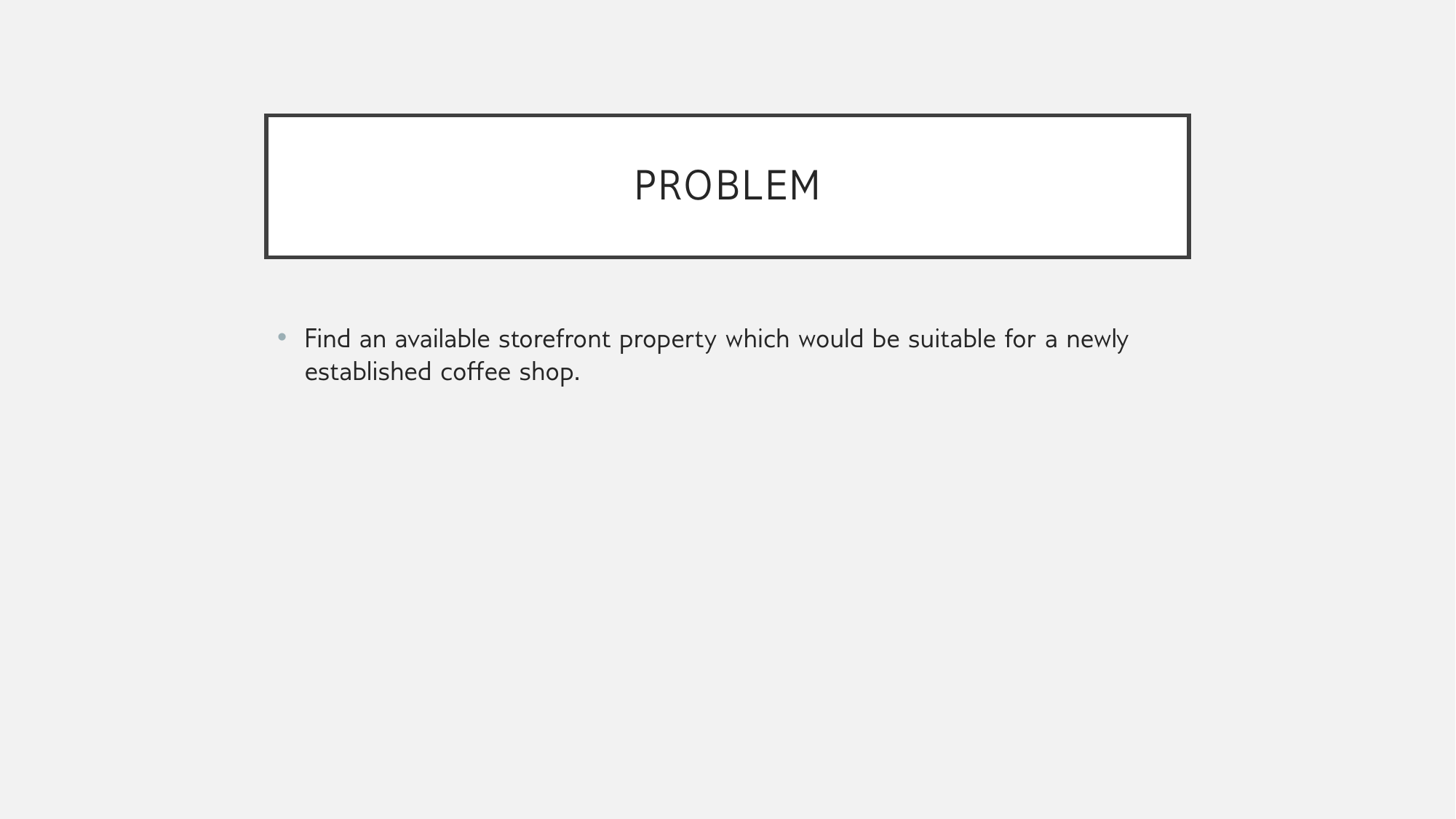

# Problem
Find an available storefront property which would be suitable for a newly established coffee shop.